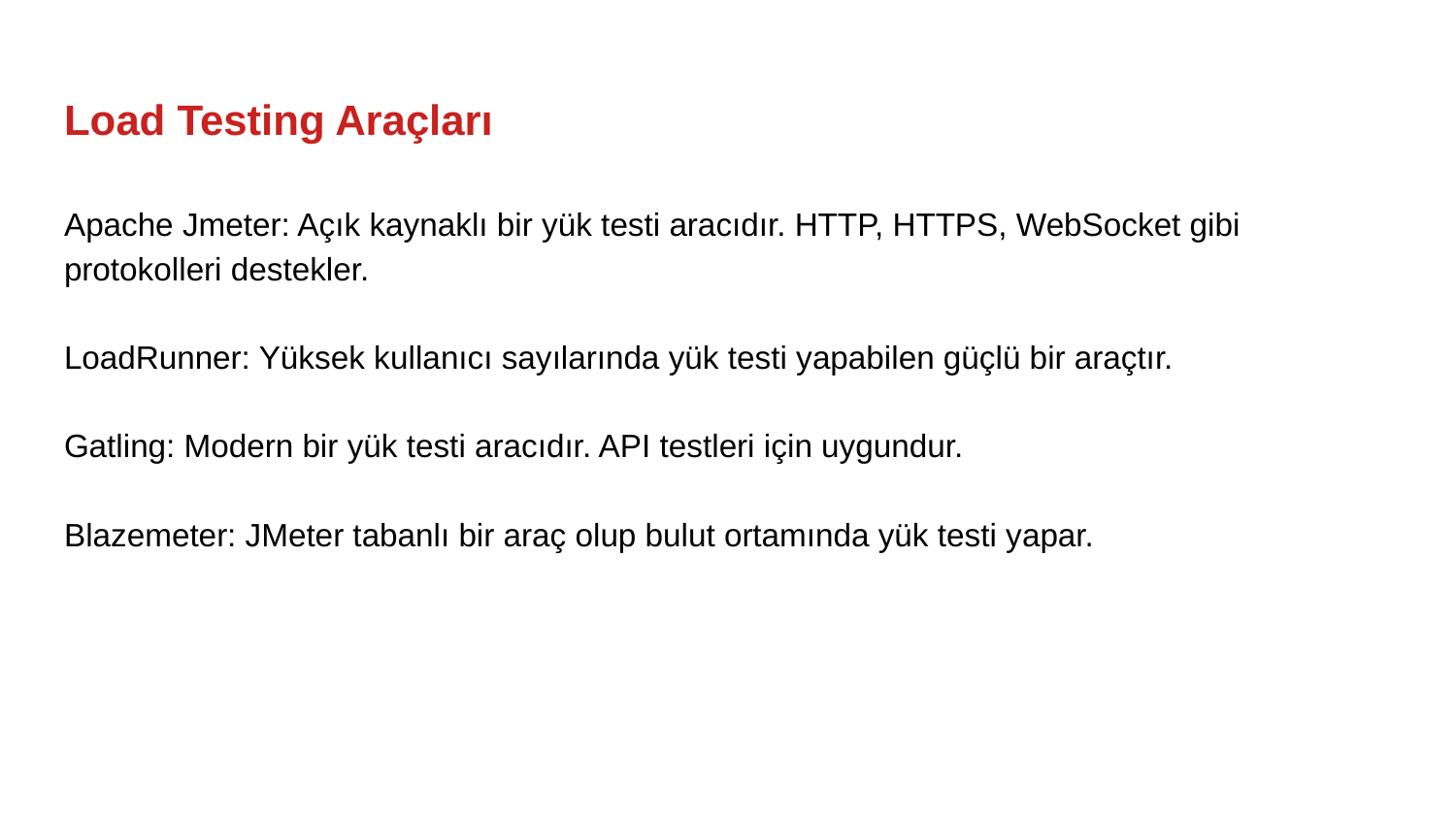

# Load Testing Araçları
Apache Jmeter: Açık kaynaklı bir yük testi aracıdır. HTTP, HTTPS, WebSocket gibi protokolleri destekler.
LoadRunner: Yüksek kullanıcı sayılarında yük testi yapabilen güçlü bir araçtır.
Gatling: Modern bir yük testi aracıdır. API testleri için uygundur.
Blazemeter: JMeter tabanlı bir araç olup bulut ortamında yük testi yapar.